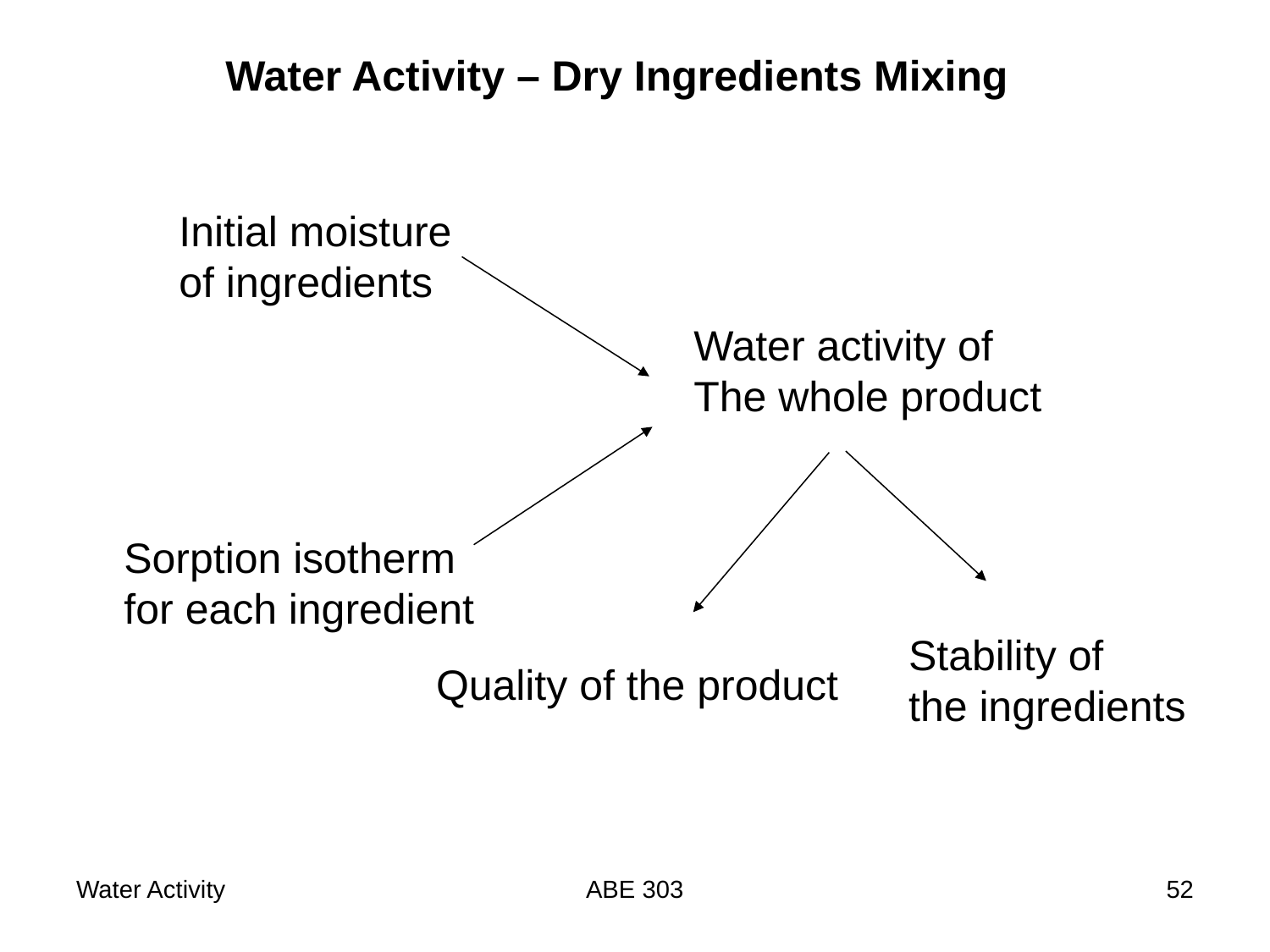

Water Activity – Dry Ingredients Mixing
Initial moisture
of ingredients
Sorption isotherm
for each ingredient

Water activity of
The whole product

Stability of
the ingredients
Quality of the product
Water Activity
ABE 303
52